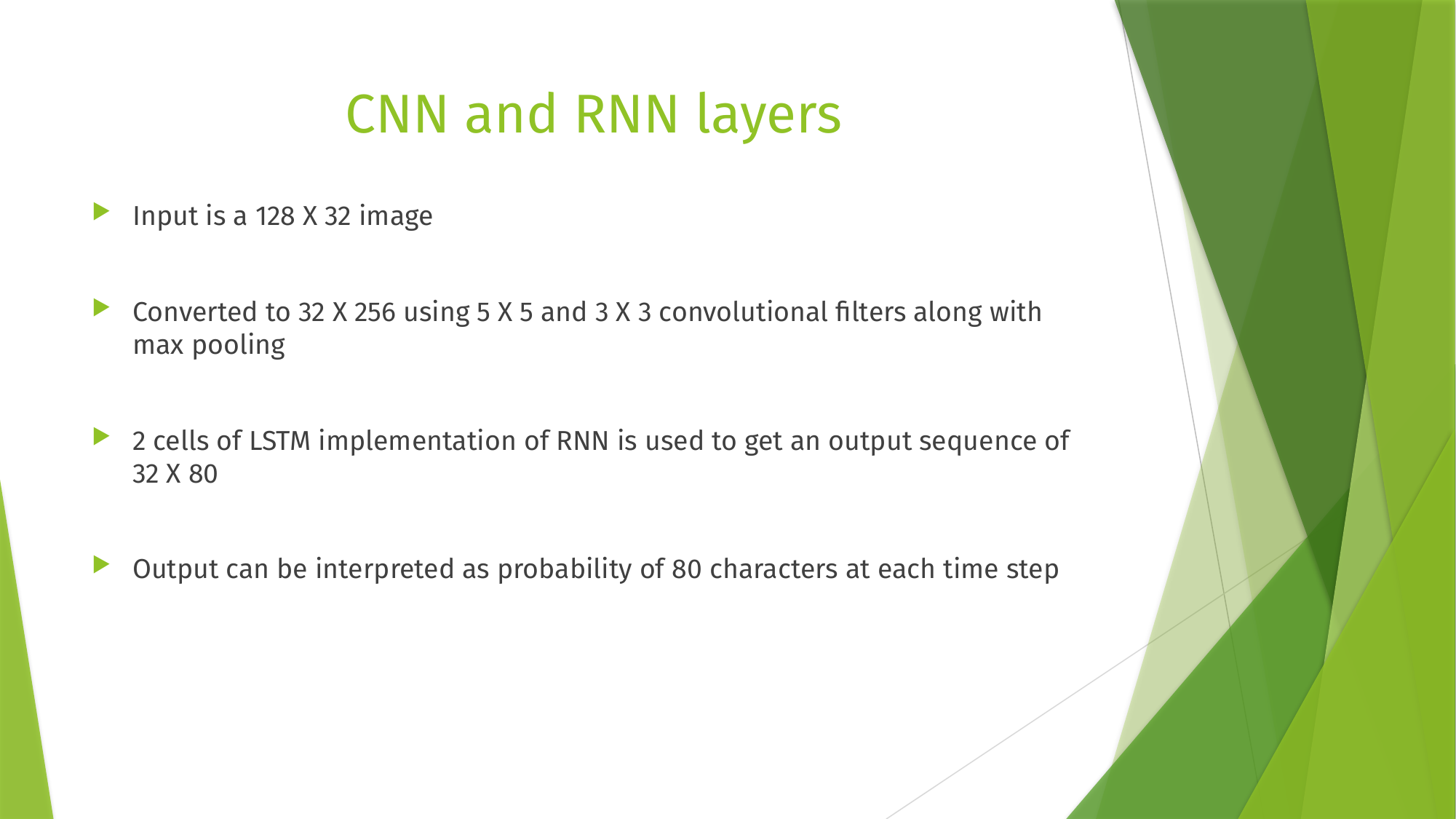

# CNN and RNN layers
Input is a 128 X 32 image

Converted to 32 X 256 using 5 X 5 and 3 X 3 convolutional filters along with max pooling

2 cells of LSTM implementation of RNN is used to get an output sequence of 32 X 80

Output can be interpreted as probability of 80 characters at each time step